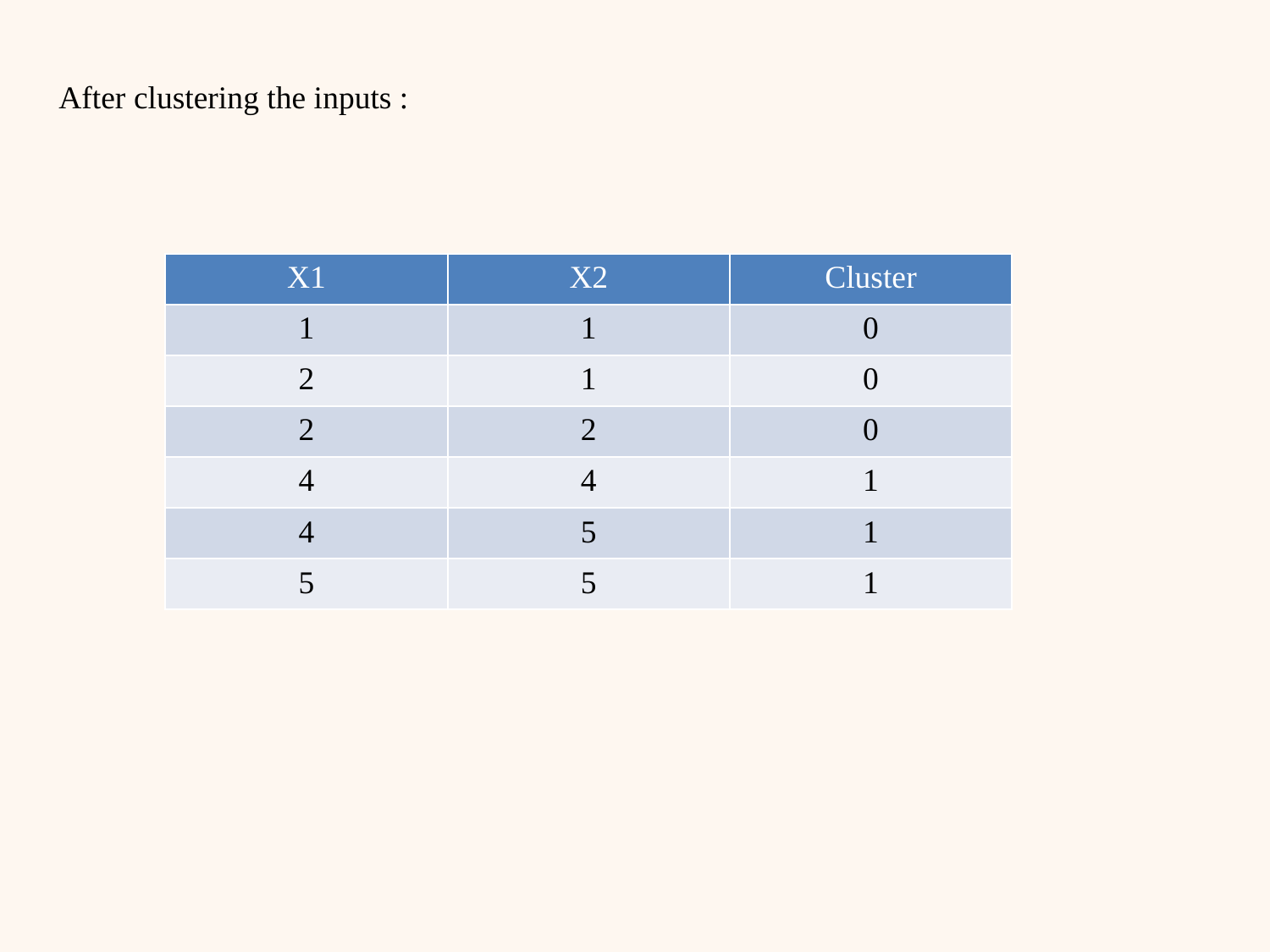

After clustering the inputs :

| X1 | X2 | Cluster |
| --- | --- | --- |
| 1 | 1 | 0 |
| 2 | 1 | 0 |
| 2 | 2 | 0 |
| 4 | 4 | 1 |
| 4 | 5 | 1 |
| 5 | 5 | 1 |